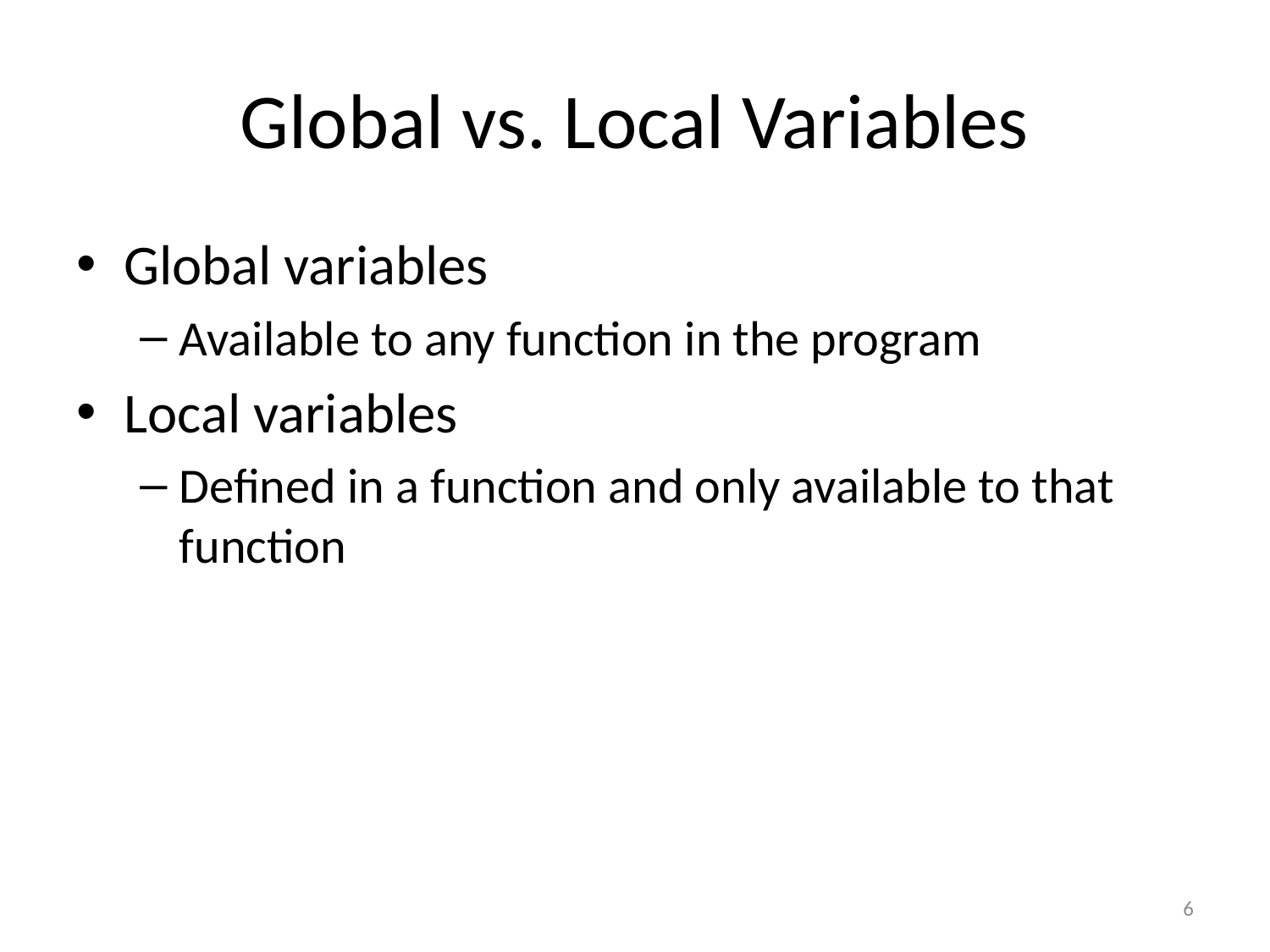

# Global vs. Local Variables
Global variables
Available to any function in the program
Local variables
Defined in a function and only available to that function
6